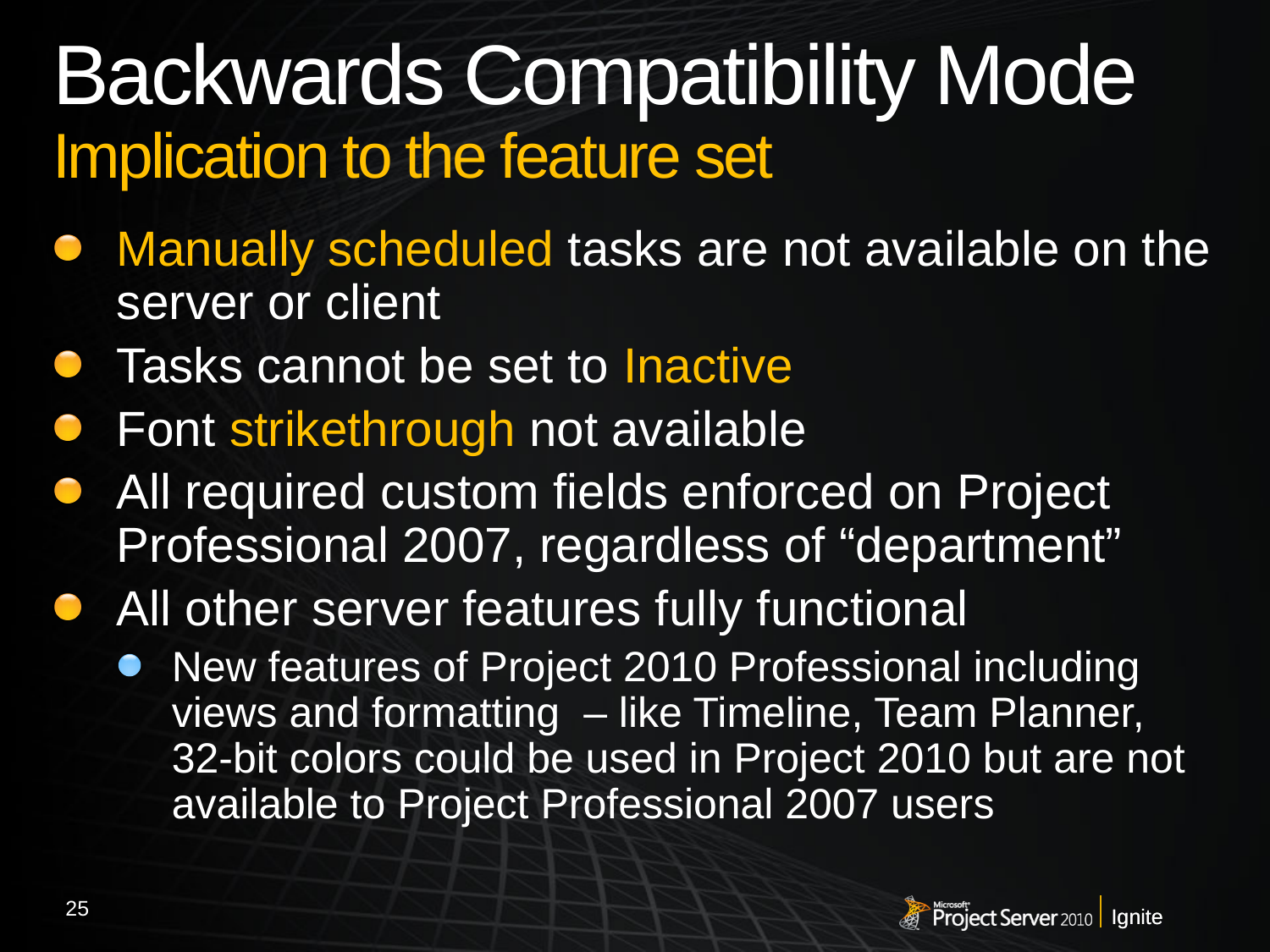

# Backwards Compatibility Mode Implication to the feature set
Manually scheduled tasks are not available on the server or client
Tasks cannot be set to Inactive
Font strikethrough not available
All required custom fields enforced on Project Professional 2007, regardless of “department”
All other server features fully functional
New features of Project 2010 Professional including views and formatting  – like Timeline, Team Planner, 32-bit colors could be used in Project 2010 but are not available to Project Professional 2007 users
25